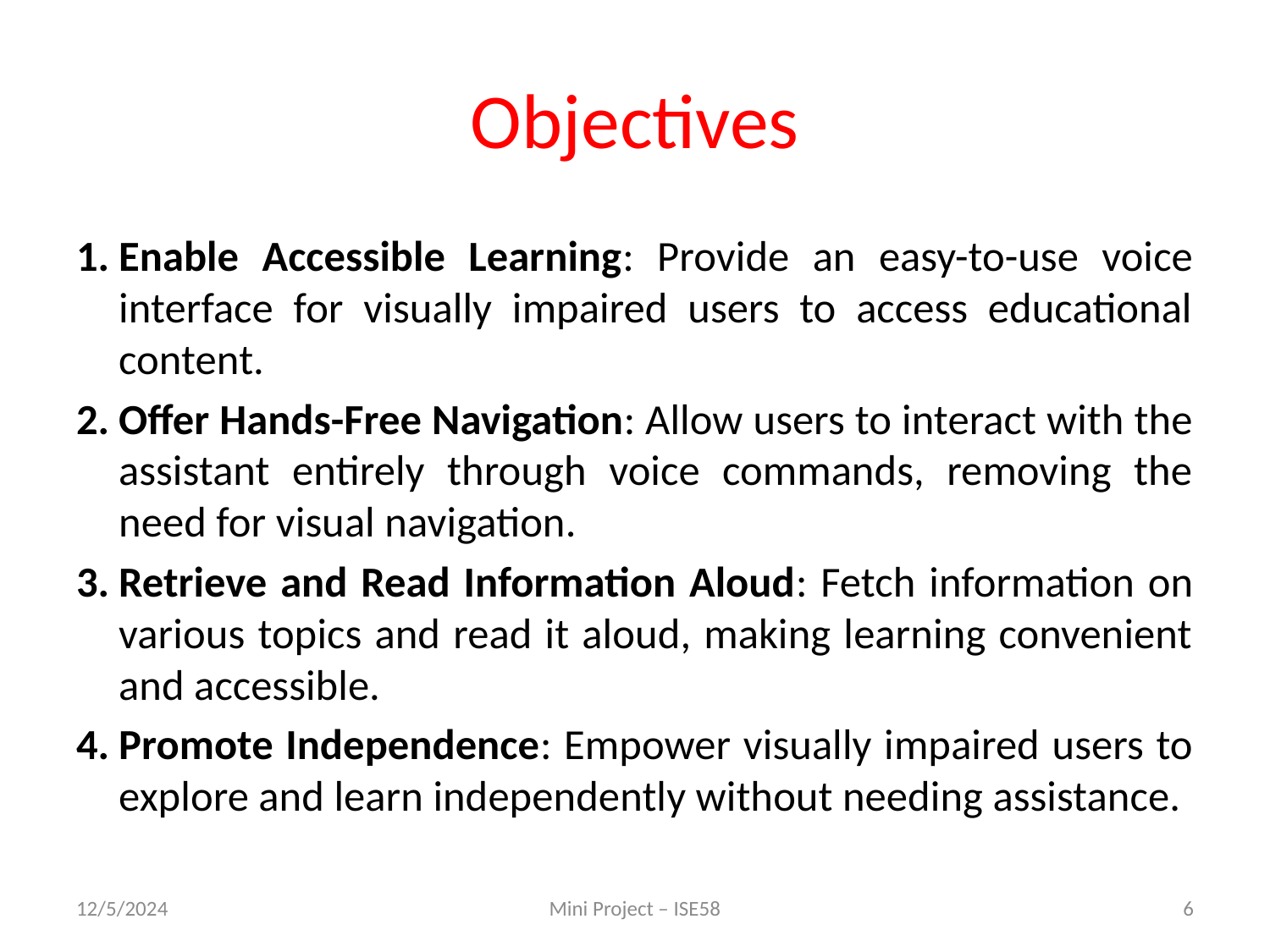

# Objectives
Enable Accessible Learning: Provide an easy-to-use voice interface for visually impaired users to access educational content.
Offer Hands-Free Navigation: Allow users to interact with the assistant entirely through voice commands, removing the need for visual navigation.
Retrieve and Read Information Aloud: Fetch information on various topics and read it aloud, making learning convenient and accessible.
Promote Independence: Empower visually impaired users to explore and learn independently without needing assistance.

12/5/2024
Mini Project – ISE58
6